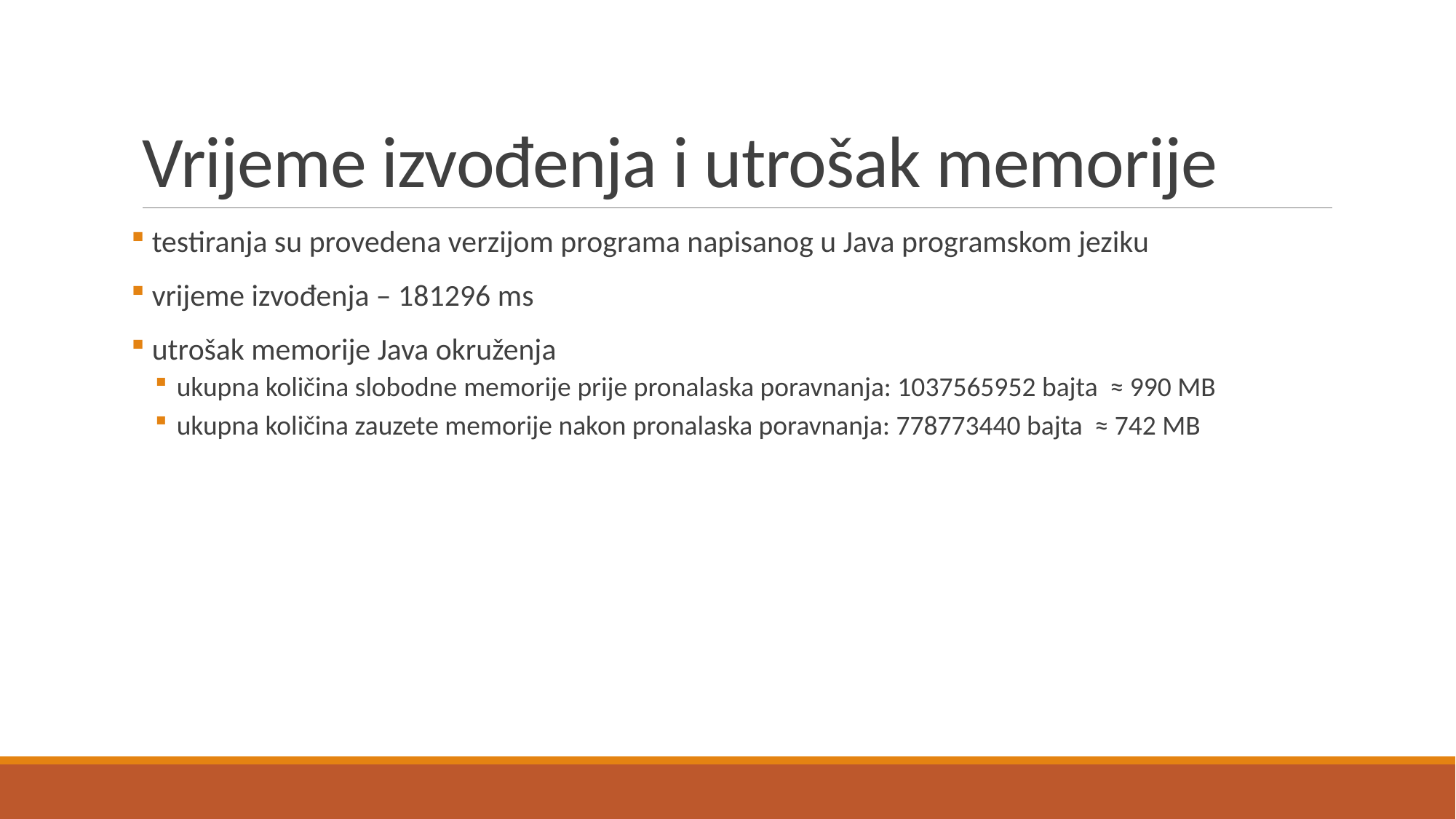

# Vrijeme izvođenja i utrošak memorije
 testiranja su provedena verzijom programa napisanog u Java programskom jeziku
 vrijeme izvođenja – 181296 ms
 utrošak memorije Java okruženja
ukupna količina slobodne memorije prije pronalaska poravnanja: 1037565952 bajta  ≈ 990 MB
ukupna količina zauzete memorije nakon pronalaska poravnanja: 778773440 bajta  ≈ 742 MB